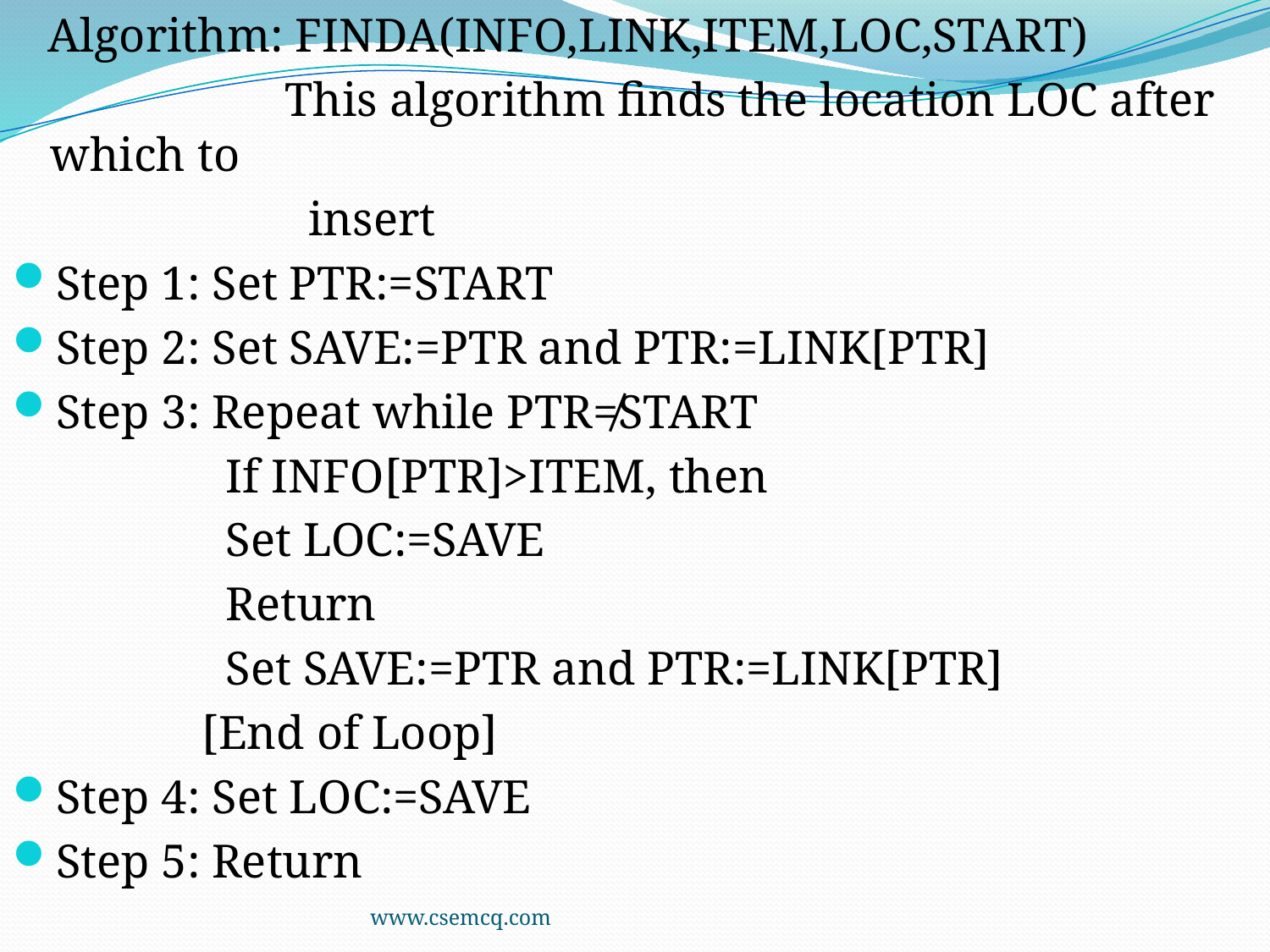

Algorithm: FINDA(INFO,LINK,ITEM,LOC,START)
                       This algorithm finds the location LOC after which to
                         insert
Step 1: Set PTR:=START
Step 2: Set SAVE:=PTR and PTR:=LINK[PTR]
Step 3: Repeat while PTR≠START
                  If INFO[PTR]>ITEM, then
                  Set LOC:=SAVE
                  Return
                  Set SAVE:=PTR and PTR:=LINK[PTR]
                [End of Loop]
Step 4: Set LOC:=SAVE
Step 5: Return

www.csemcq.com